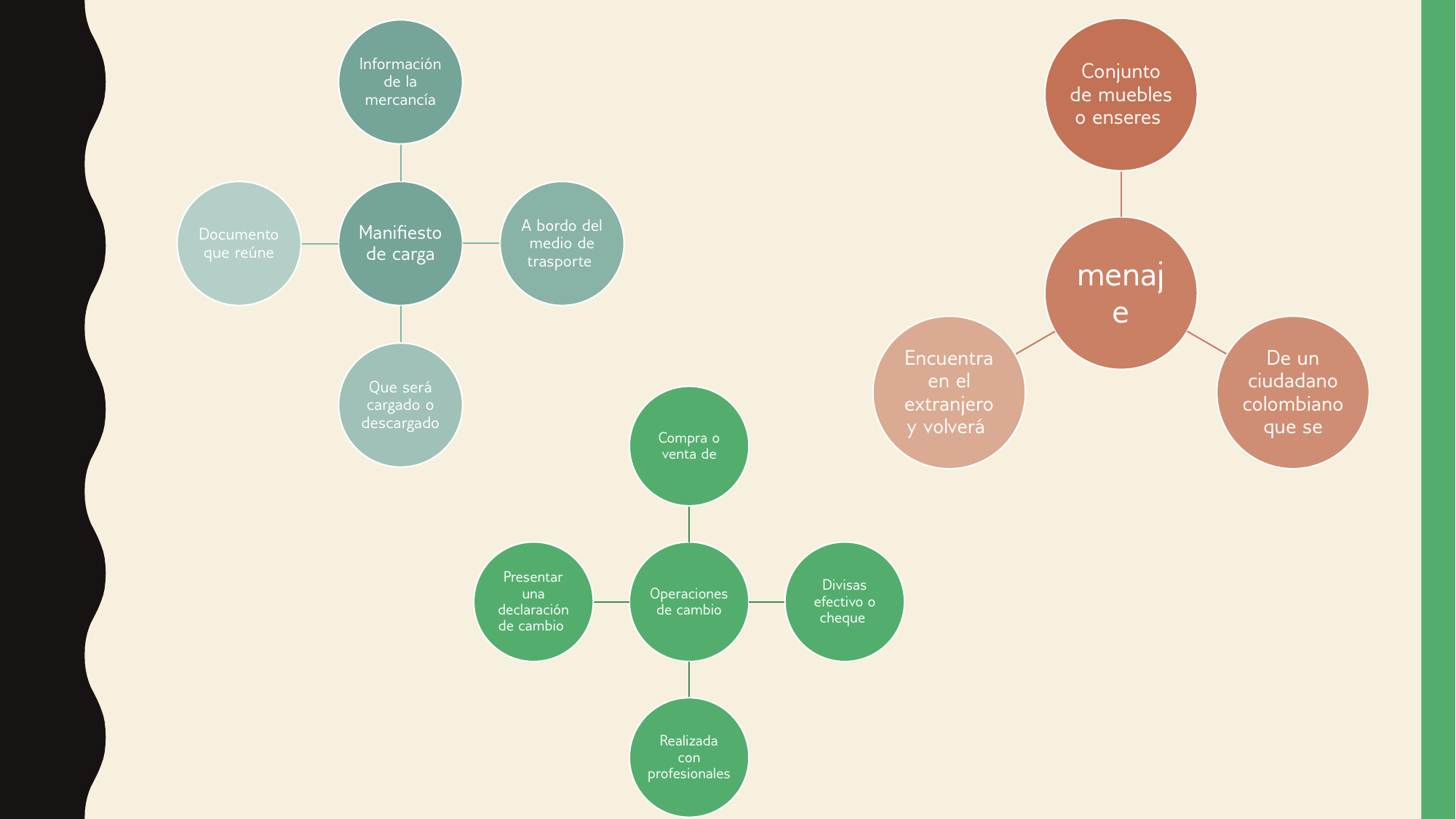

Manifiesto de carga

Información de la mercancía

A bordo del medio de trasporte

Que será cargado o descargado

Documento que reúne
menaje

Conjunto de muebles o enseres

De un ciudadano colombiano que se

Encuentra en el extranjero y volverá
Operaciones de cambio

Compra o venta de

Divisas efectivo o cheque

Realizada con profesionales

Presentar una declaración de cambio